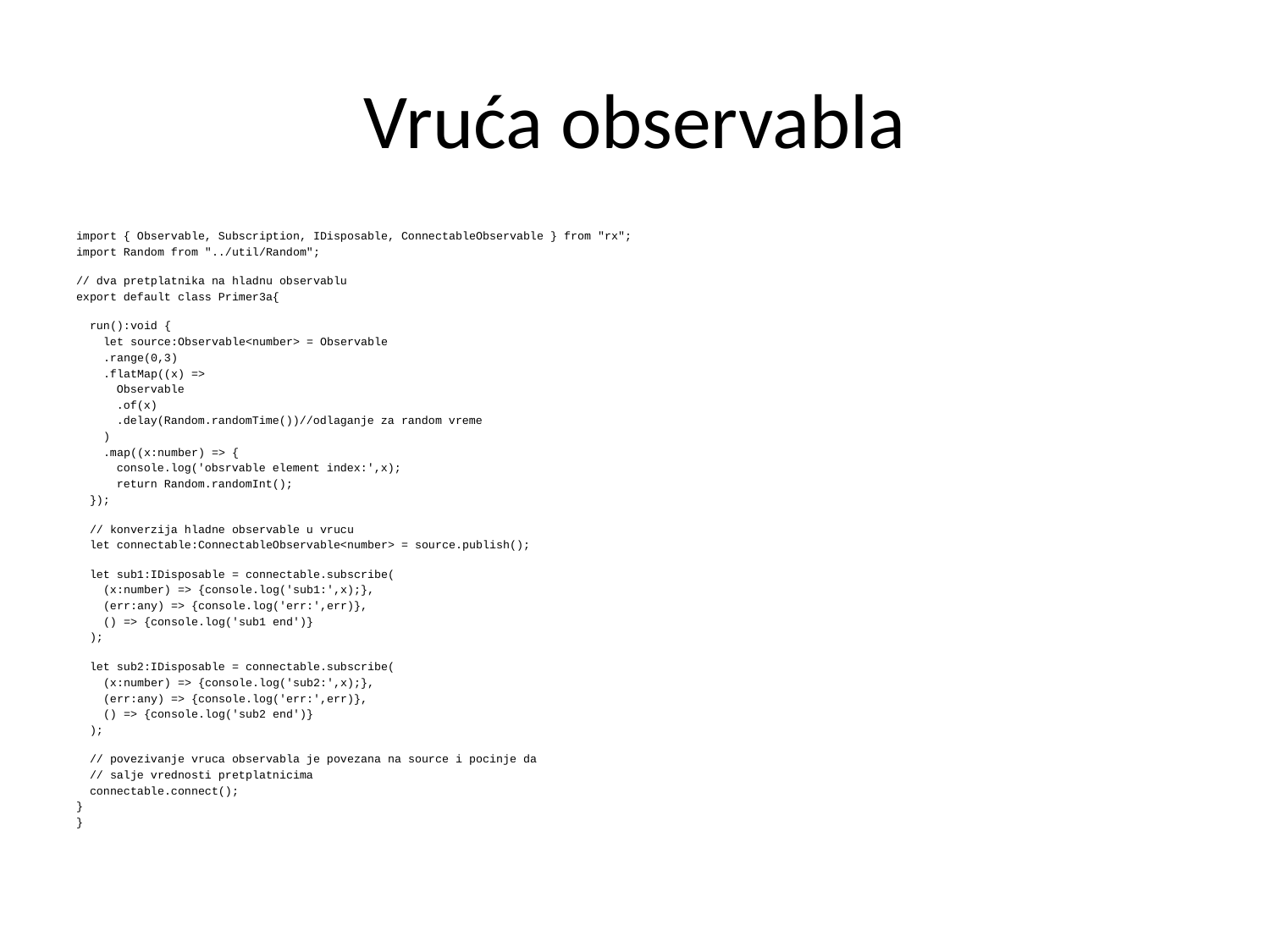

# Vruća observabla
import { Observable, Subscription, IDisposable, ConnectableObservable } from "rx";
import Random from "../util/Random";
// dva pretplatnika na hladnu observablu
export default class Primer3a{
  run():void {
    let source:Observable<number> = Observable
    .range(0,3)
    .flatMap((x) =>
      Observable
      .of(x)
      .delay(Random.randomTime())//odlaganje za random vreme
    )
    .map((x:number) => {
      console.log('obsrvable element index:',x);
      return Random.randomInt();
  });
  // konverzija hladne observable u vrucu
  let connectable:ConnectableObservable<number> = source.publish();
  let sub1:IDisposable = connectable.subscribe(
    (x:number) => {console.log('sub1:',x);},
    (err:any) => {console.log('err:',err)},
    () => {console.log('sub1 end')}
  );
  let sub2:IDisposable = connectable.subscribe(
    (x:number) => {console.log('sub2:',x);},
    (err:any) => {console.log('err:',err)},
    () => {console.log('sub2 end')}
  );
  // povezivanje vruca observabla je povezana na source i pocinje da
  // salje vrednosti pretplatnicima
  connectable.connect();
}
}